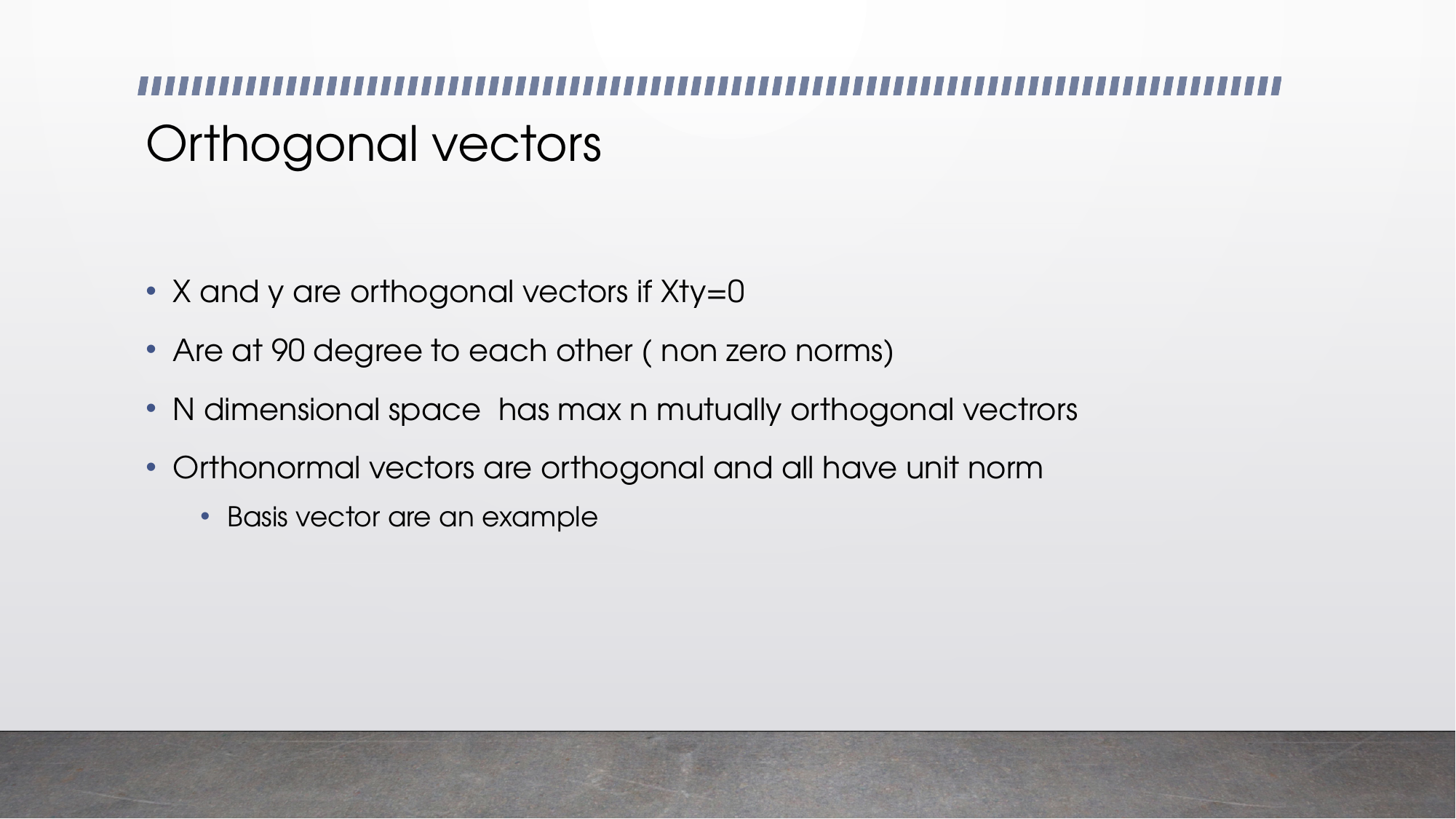

# Orthogonal vectors
X and y are orthogonal vectors if Xty=0
Are at 90 degree to each other ( non zero norms)
N dimensional space  has max n mutually orthogonal vectrors
Orthonormal vectors are orthogonal and all have unit norm
Basis vector are an example